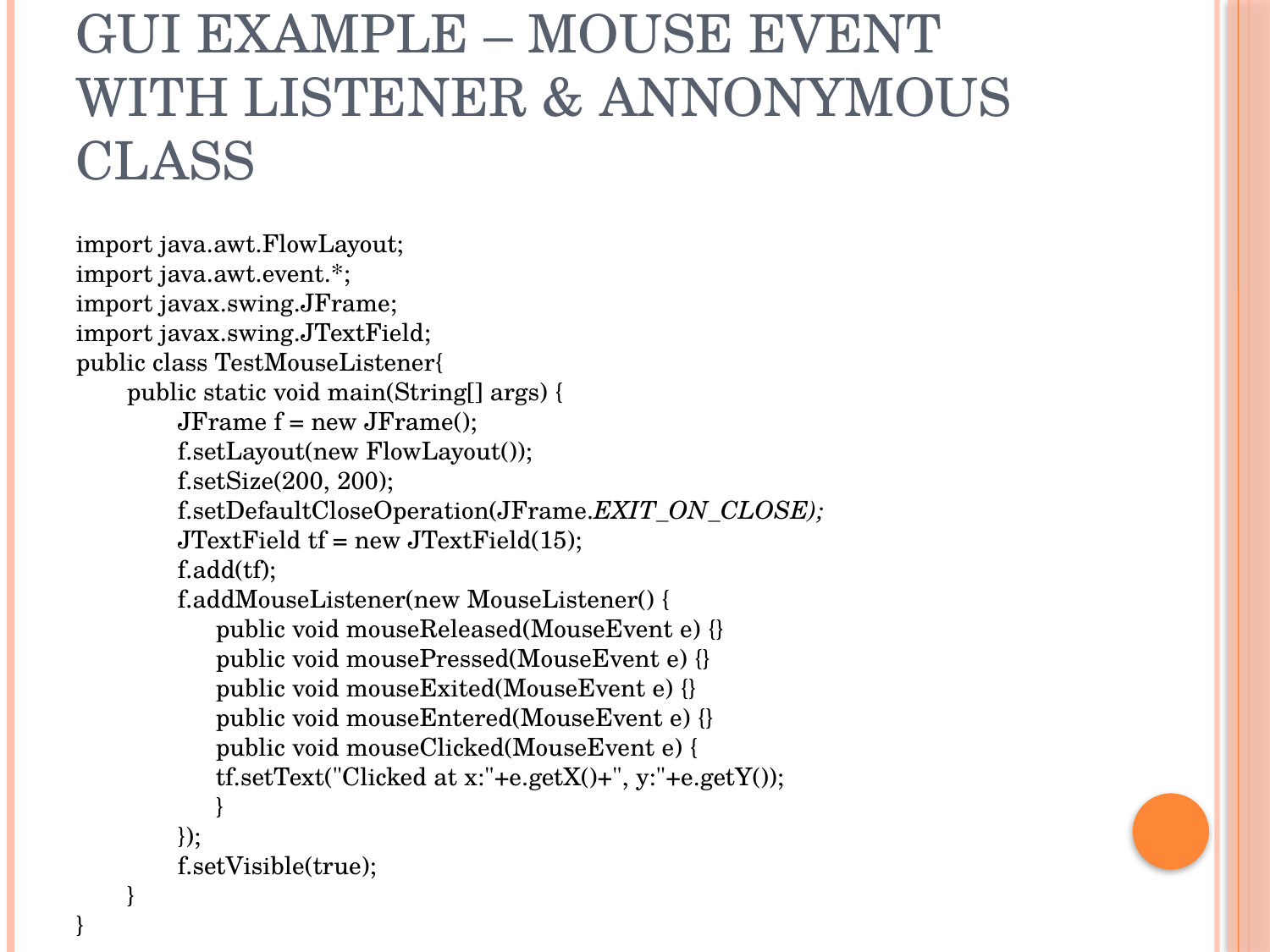

# GUI Example – Mouse event with listener & Annonymous Class
import java.awt.FlowLayout;
import java.awt.event.*;
import javax.swing.JFrame;
import javax.swing.JTextField;
public class TestMouseListener{
public static void main(String[] args) {
JFrame f = new JFrame();
f.setLayout(new FlowLayout());
f.setSize(200, 200);
f.setDefaultCloseOperation(JFrame.EXIT_ON_CLOSE);
JTextField tf = new JTextField(15);
f.add(tf);
f.addMouseListener(new MouseListener() {
public void mouseReleased(MouseEvent e) {}
public void mousePressed(MouseEvent e) {}
public void mouseExited(MouseEvent e) {}
public void mouseEntered(MouseEvent e) {}
public void mouseClicked(MouseEvent e) {
tf.setText("Clicked at x:"+e.getX()+", y:"+e.getY());
}
});
f.setVisible(true);
}
}